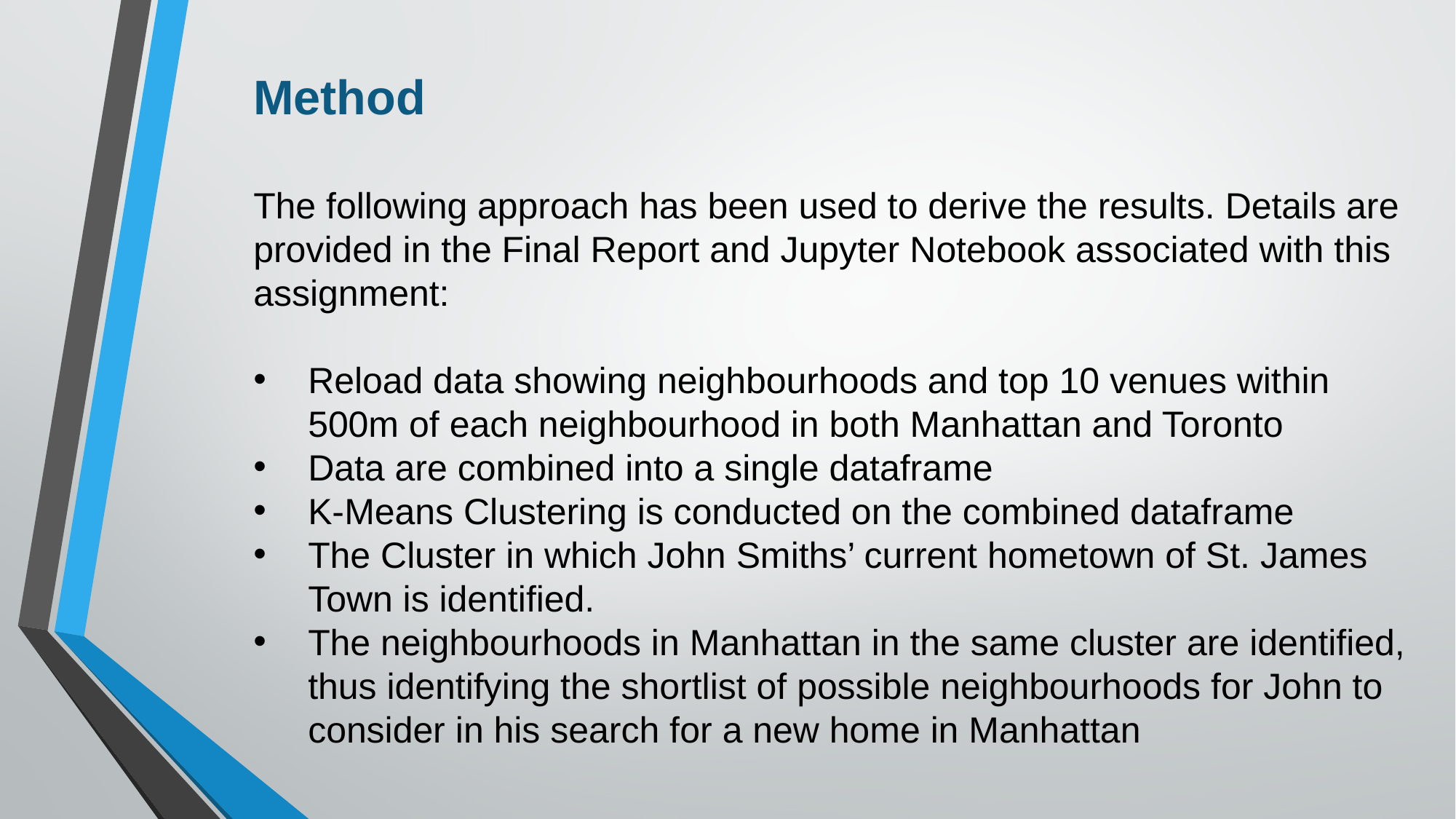

Method
The following approach has been used to derive the results. Details are provided in the Final Report and Jupyter Notebook associated with this assignment:

Reload data showing neighbourhoods and top 10 venues within 500m of each neighbourhood in both Manhattan and Toronto
Data are combined into a single dataframe
K-Means Clustering is conducted on the combined dataframe
The Cluster in which John Smiths’ current hometown of St. James Town is identified.
The neighbourhoods in Manhattan in the same cluster are identified, thus identifying the shortlist of possible neighbourhoods for John to consider in his search for a new home in Manhattan